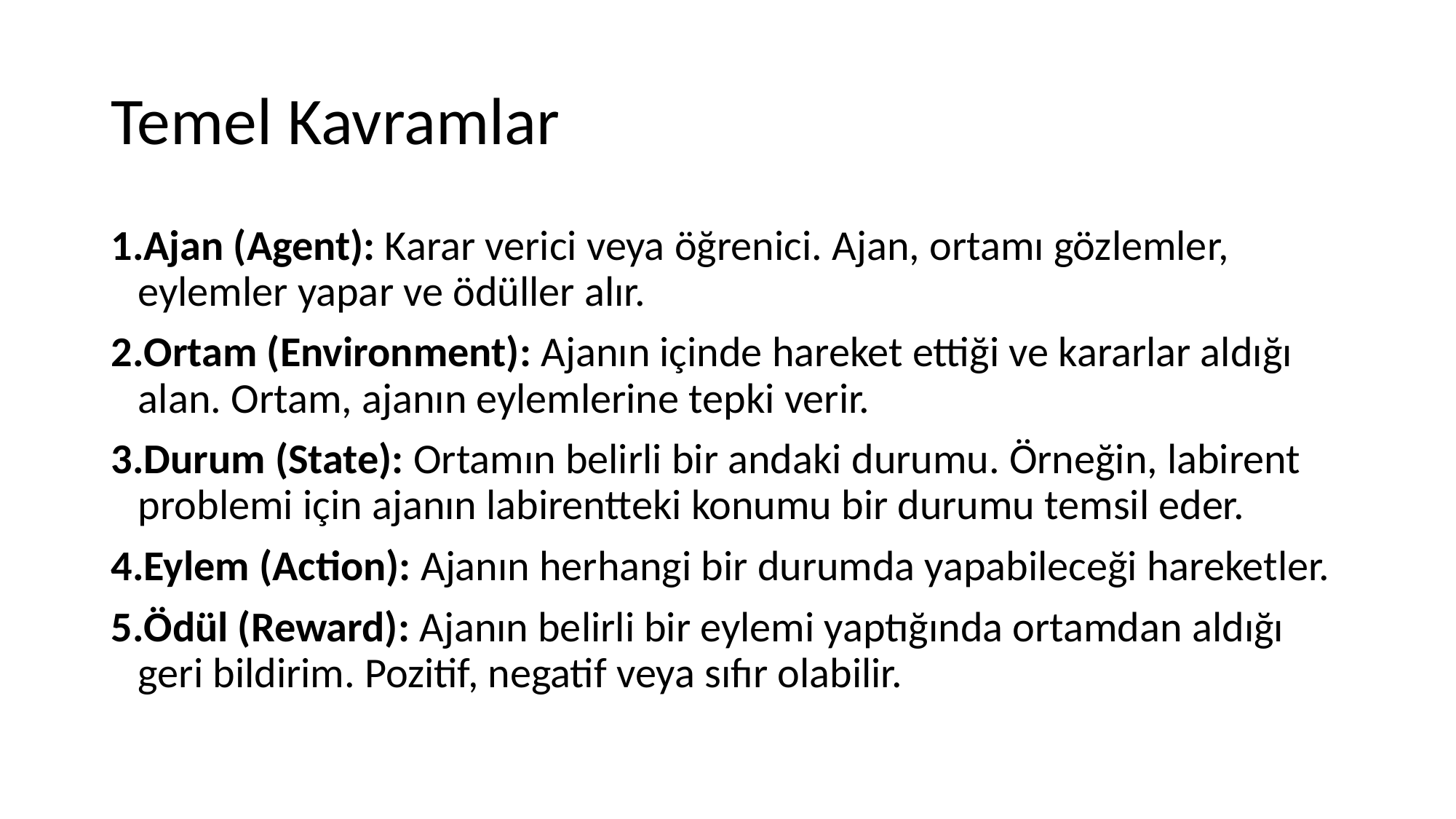

# Temel Kavramlar
Ajan (Agent): Karar verici veya öğrenici. Ajan, ortamı gözlemler, eylemler yapar ve ödüller alır.
Ortam (Environment): Ajanın içinde hareket ettiği ve kararlar aldığı alan. Ortam, ajanın eylemlerine tepki verir.
Durum (State): Ortamın belirli bir andaki durumu. Örneğin, labirent problemi için ajanın labirentteki konumu bir durumu temsil eder.
Eylem (Action): Ajanın herhangi bir durumda yapabileceği hareketler.
Ödül (Reward): Ajanın belirli bir eylemi yaptığında ortamdan aldığı geri bildirim. Pozitif, negatif veya sıfır olabilir.